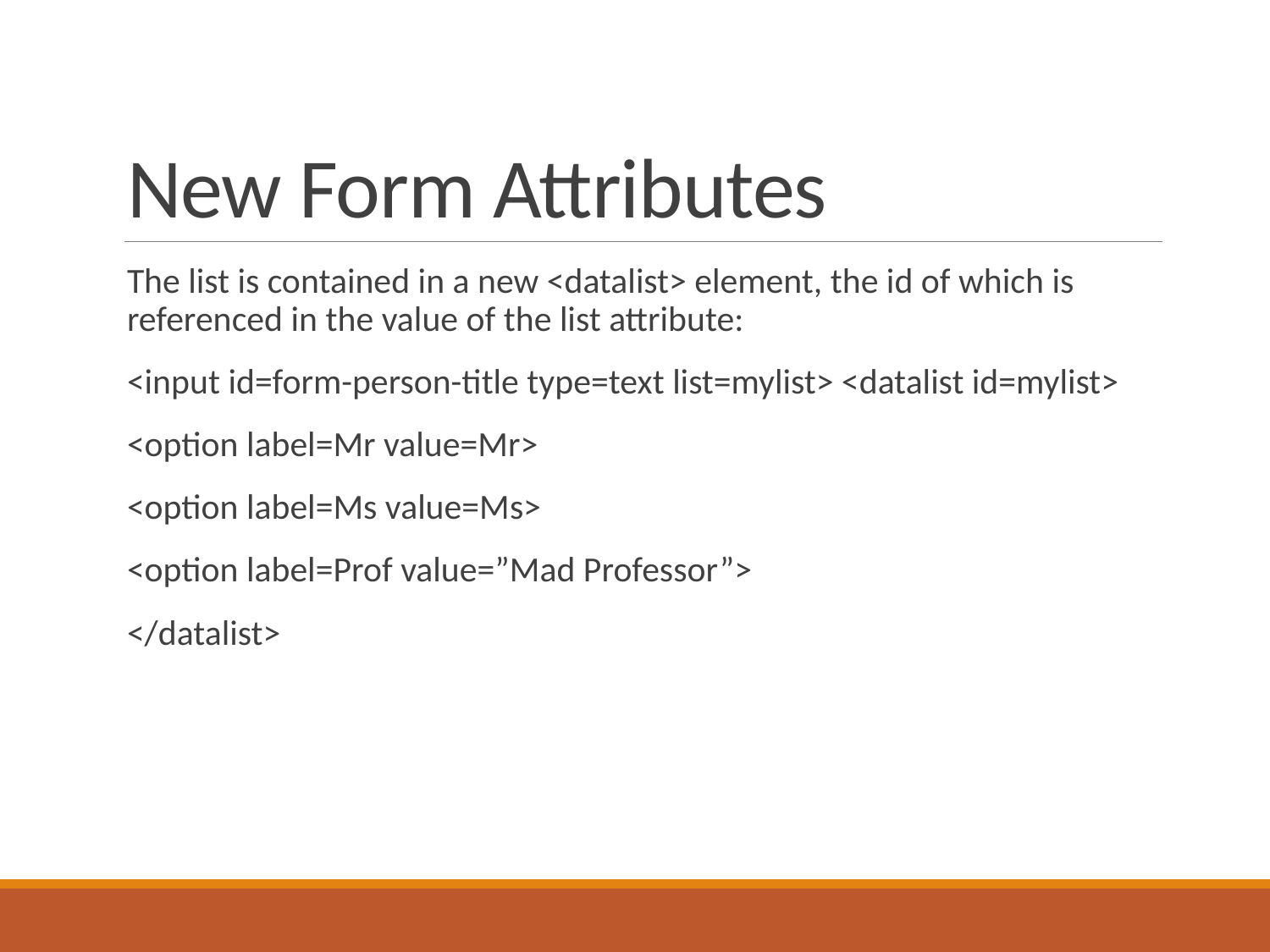

# New Form Attributes
The list is contained in a new <datalist> element, the id of which is referenced in the value of the list attribute:
<input id=form-person-title type=text list=mylist> <datalist id=mylist>
<option label=Mr value=Mr>
<option label=Ms value=Ms>
<option label=Prof value=”Mad Professor”>
</datalist>